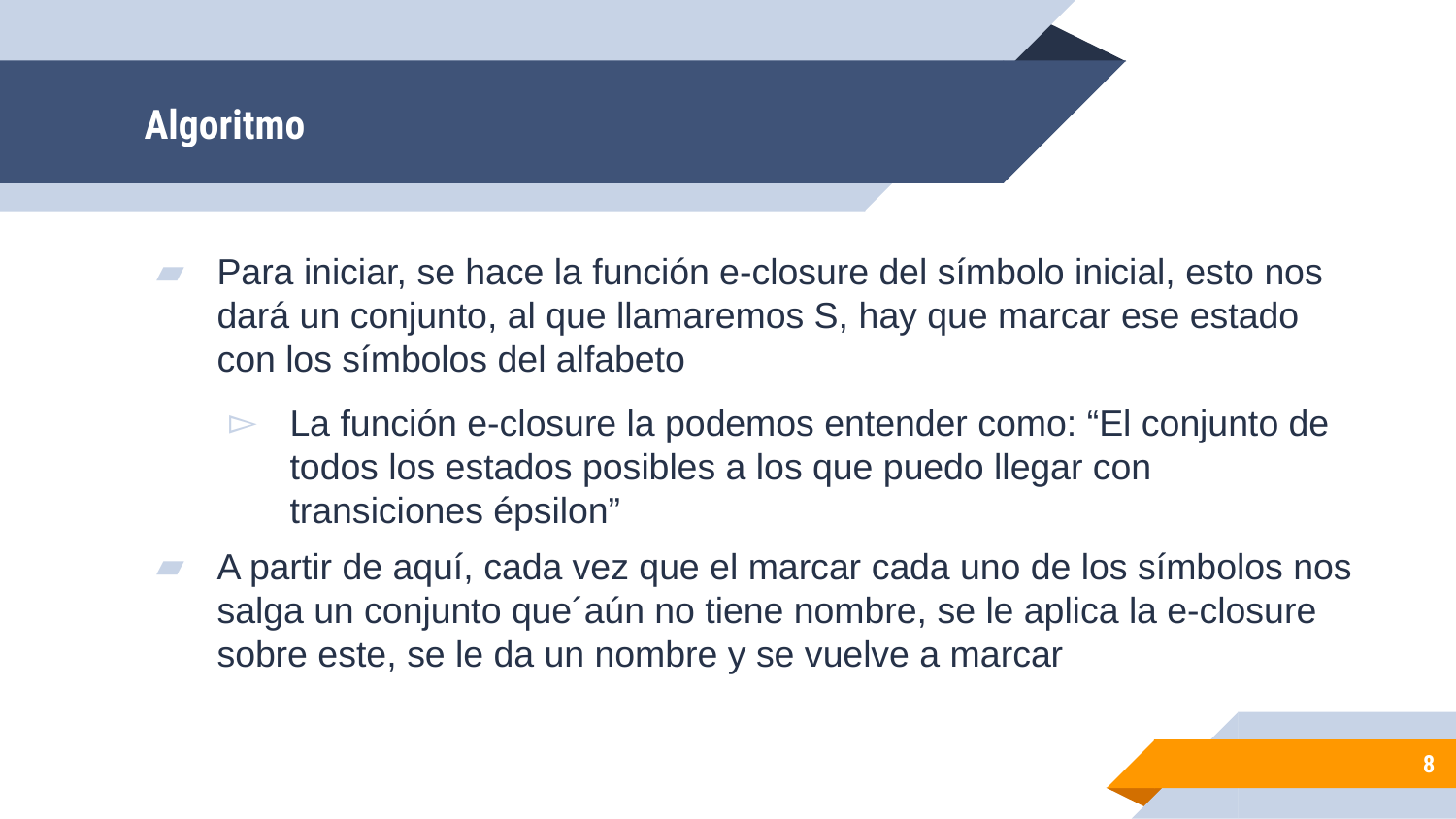

# Algoritmo
Para iniciar, se hace la función e-closure del símbolo inicial, esto nos dará un conjunto, al que llamaremos S, hay que marcar ese estado con los símbolos del alfabeto
La función e-closure la podemos entender como: “El conjunto de todos los estados posibles a los que puedo llegar con transiciones épsilon”
A partir de aquí, cada vez que el marcar cada uno de los símbolos nos salga un conjunto que´aún no tiene nombre, se le aplica la e-closure sobre este, se le da un nombre y se vuelve a marcar
8